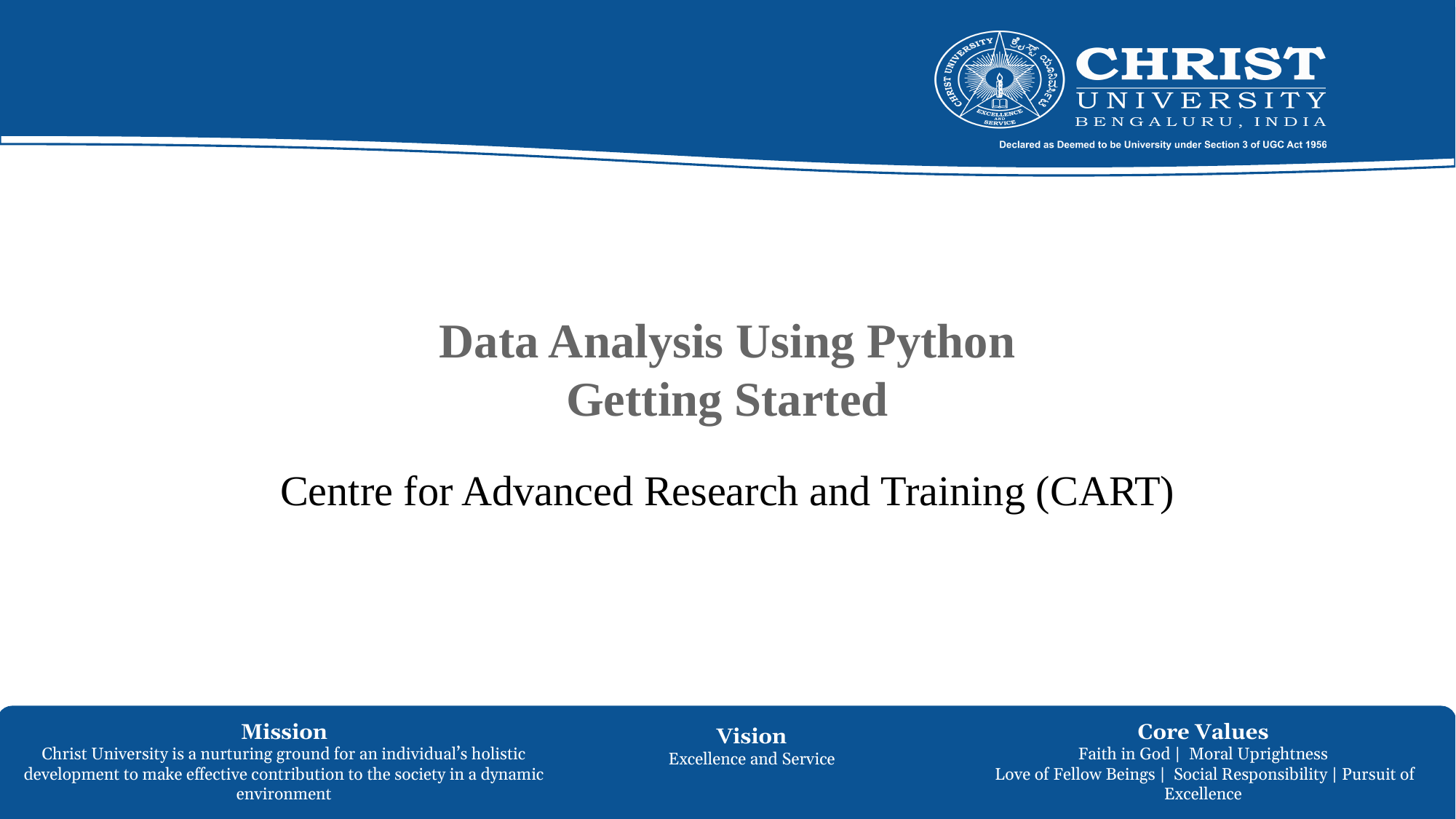

# Data Analysis Using Python Getting Started
Centre for Advanced Research and Training (CART)